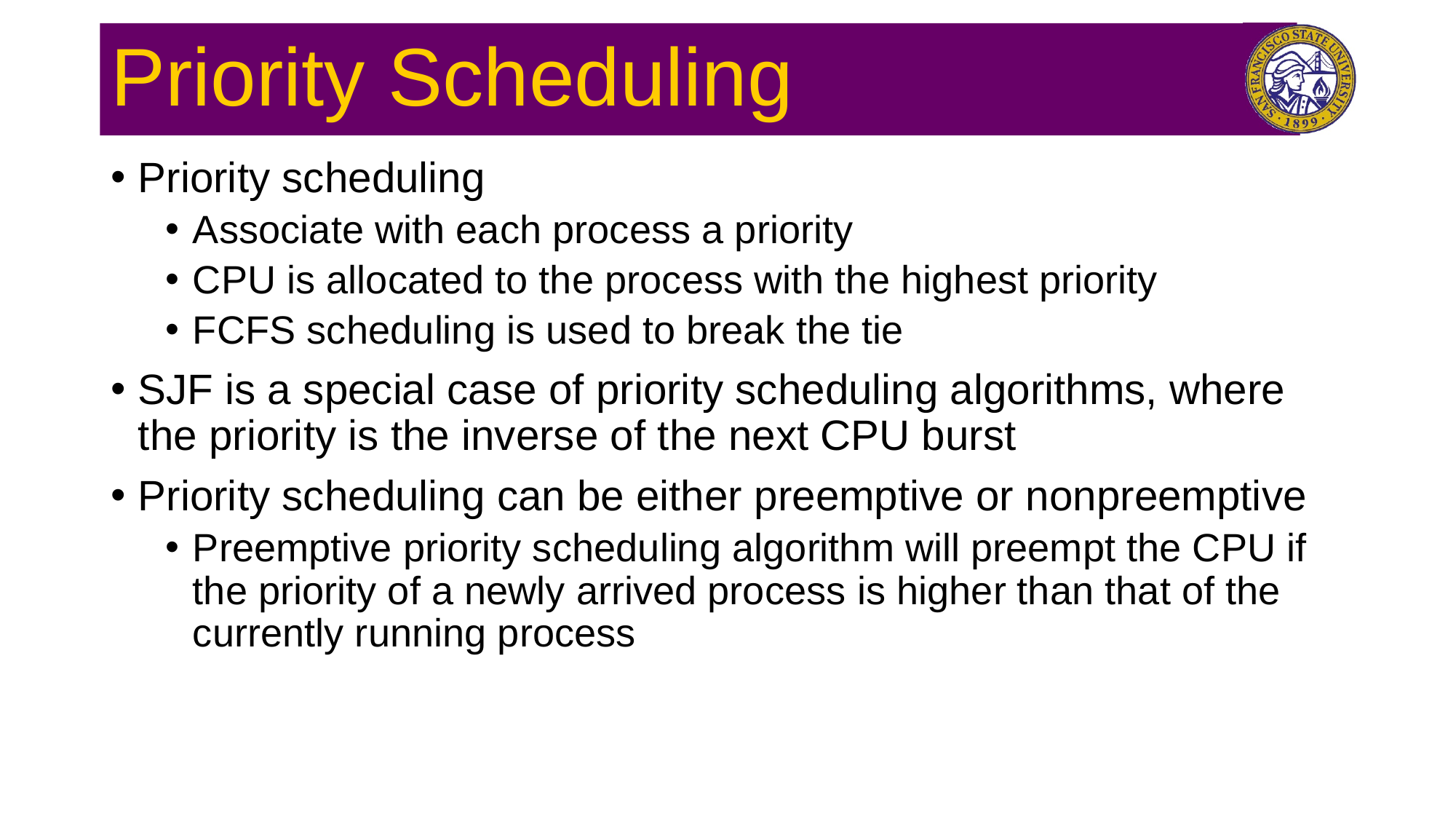

# Priority Scheduling
Priority scheduling
Associate with each process a priority
CPU is allocated to the process with the highest priority
FCFS scheduling is used to break the tie
SJF is a special case of priority scheduling algorithms, where the priority is the inverse of the next CPU burst
Priority scheduling can be either preemptive or nonpreemptive
Preemptive priority scheduling algorithm will preempt the CPU if the priority of a newly arrived process is higher than that of the currently running process